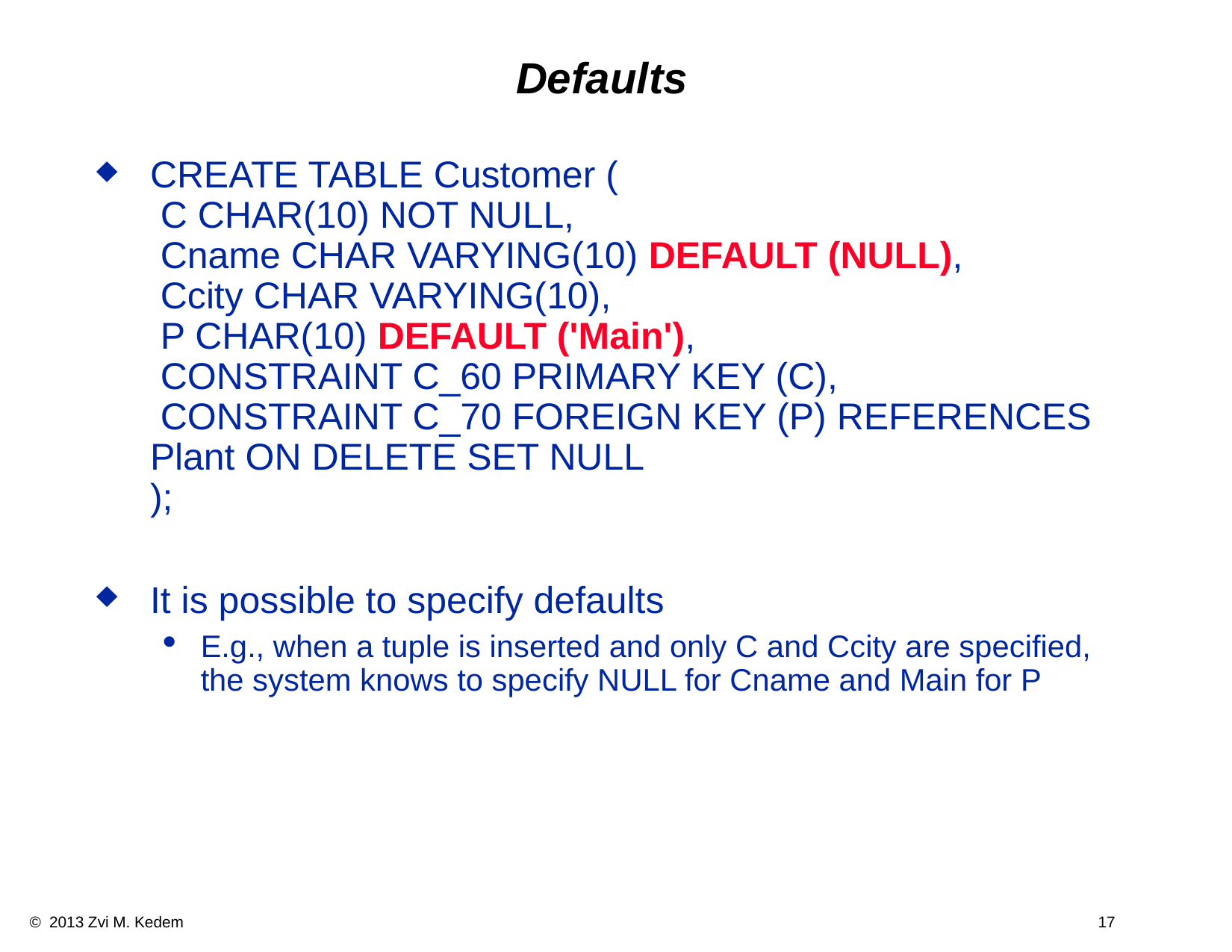

# Defaults
CREATE TABLE Customer (
 C CHAR(10) NOT NULL,
 Cname CHAR VARYING(10) DEFAULT (NULL),
 Ccity CHAR VARYING(10),
 P CHAR(10) DEFAULT ('Main'),
 CONSTRAINT C_60 PRIMARY KEY (C),
 CONSTRAINT C_70 FOREIGN KEY (P) REFERENCES Plant ON DELETE SET NULL
);

It is possible to specify defaults
E.g., when a tuple is inserted and only C and Ccity are specified, the system knows to specify NULL for Cname and Main for P